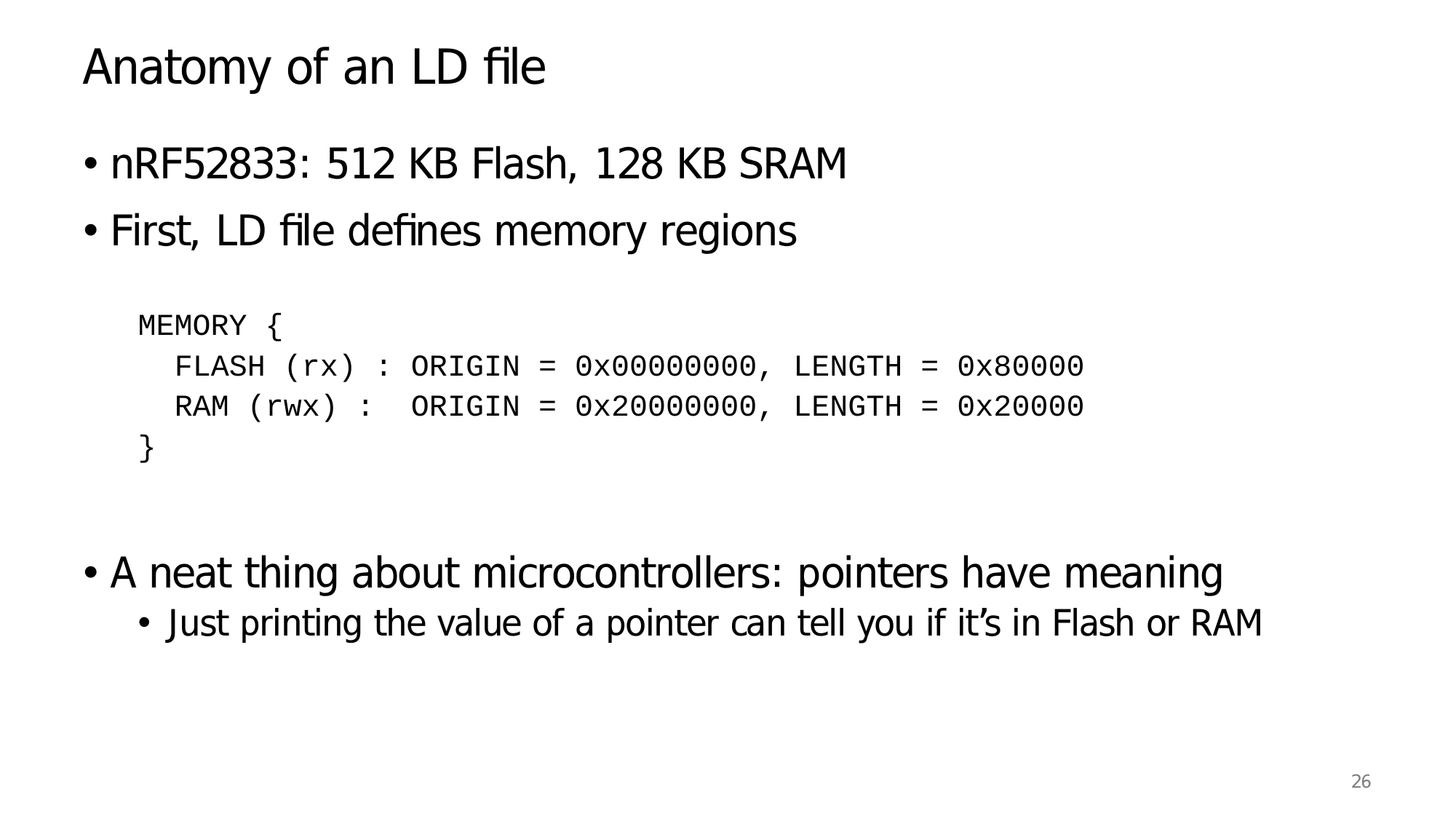

# Anatomy of an LD file
nRF52833: 512 KB Flash, 128 KB SRAM
First, LD file defines memory regions

MEMORY {
  FLASH (rx) : ORIGIN = 0x00000000, LENGTH = 0x80000
  RAM (rwx) :  ORIGIN = 0x20000000, LENGTH = 0x20000
}

A neat thing about microcontrollers: pointers have meaning
Just printing the value of a pointer can tell you if it’s in Flash or RAM
26